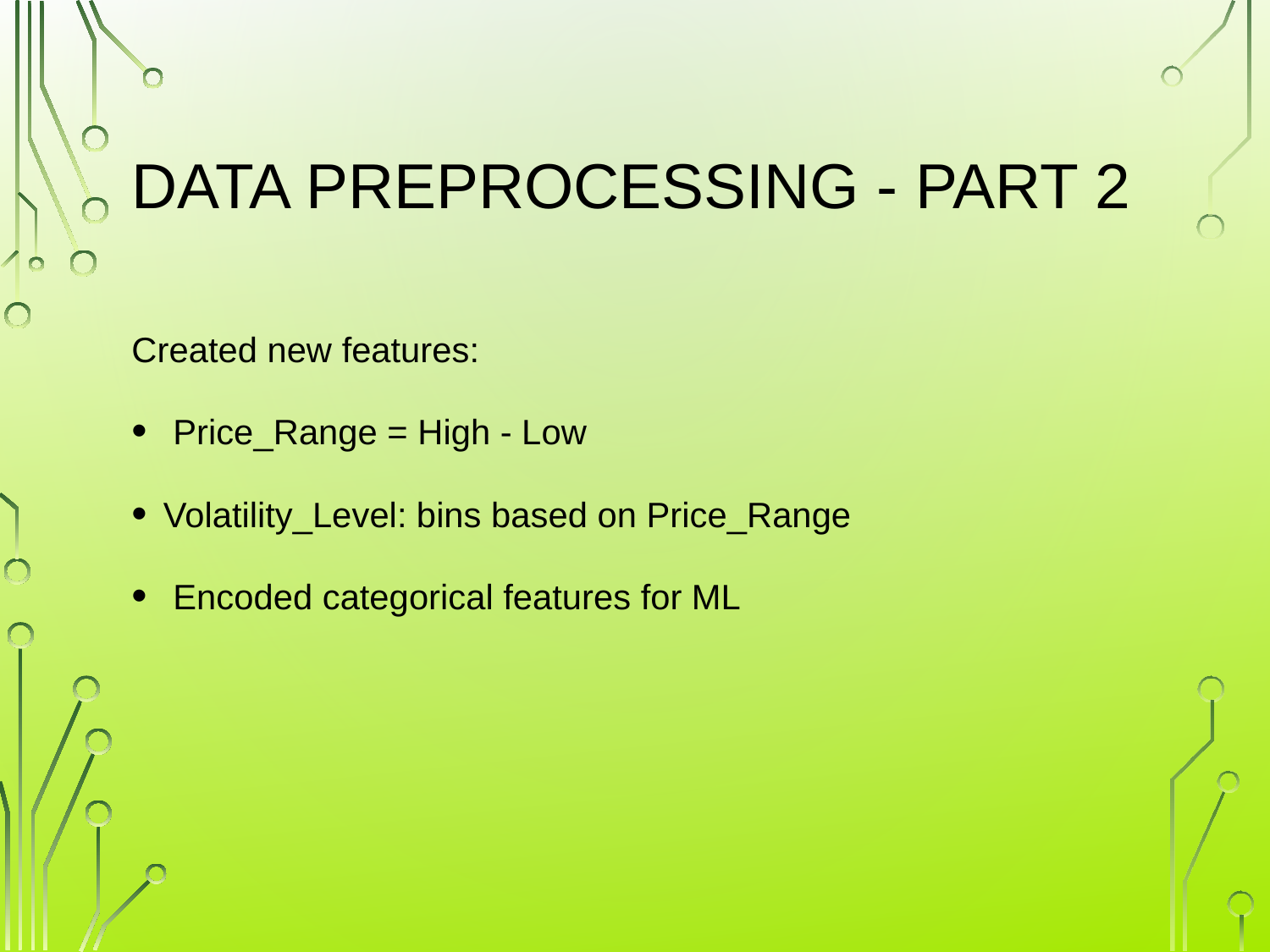

# Data Preprocessing - Part 2
Created new features:
 Price_Range = High - Low
Volatility_Level: bins based on Price_Range
 Encoded categorical features for ML